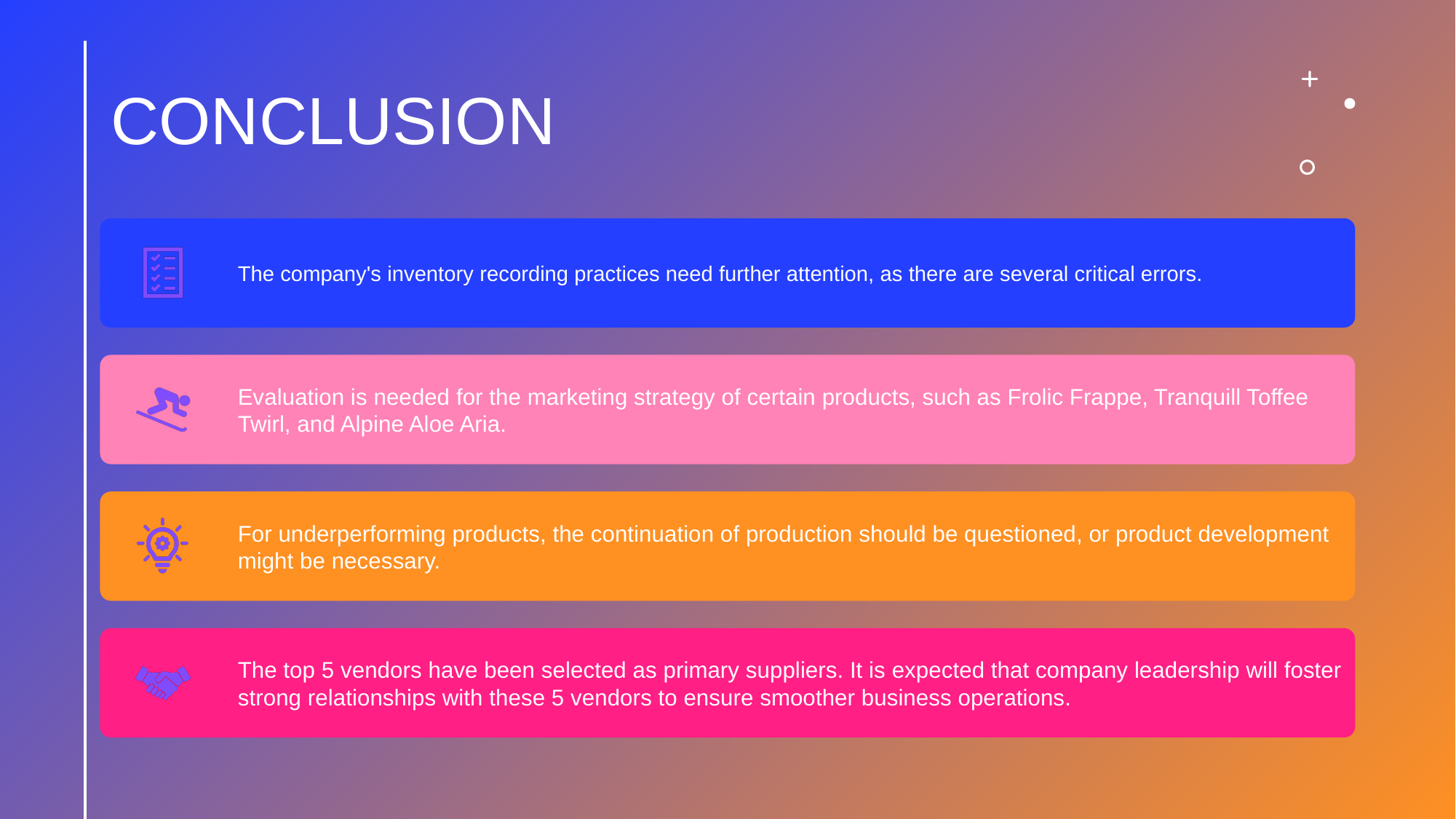

# CONCLUSION

The company's inventory recording practices need further attention, as there are several critical errors.
Evaluation is needed for the marketing strategy of certain products, such as Frolic Frappe, Tranquill Toffee Twirl, and Alpine Aloe Aria.
For underperforming products, the continuation of production should be questioned, or product development might be necessary.
The top 5 vendors have been selected as primary suppliers. It is expected that company leadership will foster strong relationships with these 5 vendors to ensure smoother business operations.